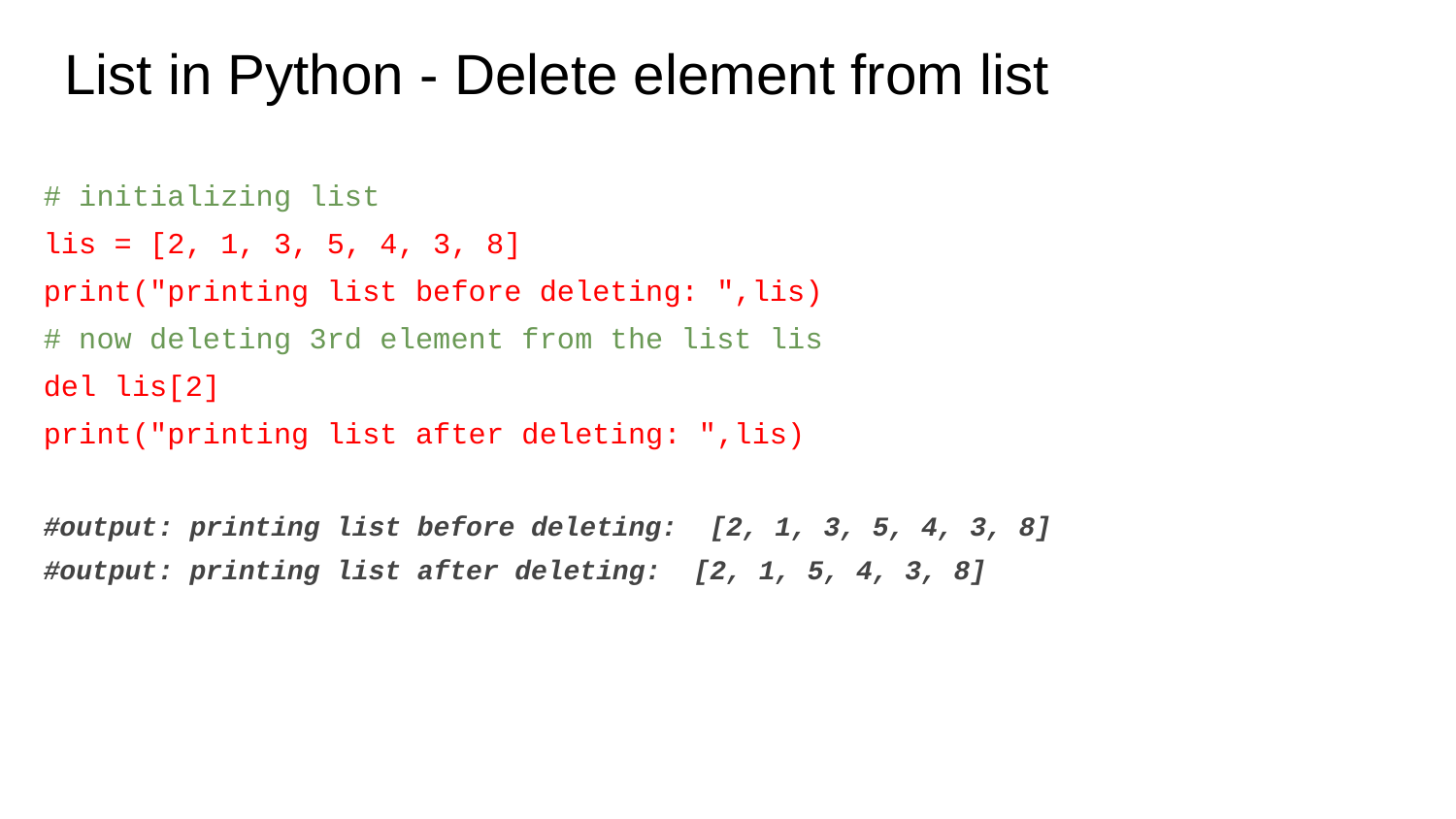

# List in Python - Delete element from list

# initializing list
lis = [2, 1, 3, 5, 4, 3, 8]
print("printing list before deleting: ",lis)
# now deleting 3rd element from the list lis
del lis[2]
print("printing list after deleting: ",lis)

#output: printing list before deleting:  [2, 1, 3, 5, 4, 3, 8]
#output: printing list after deleting:  [2, 1, 5, 4, 3, 8]